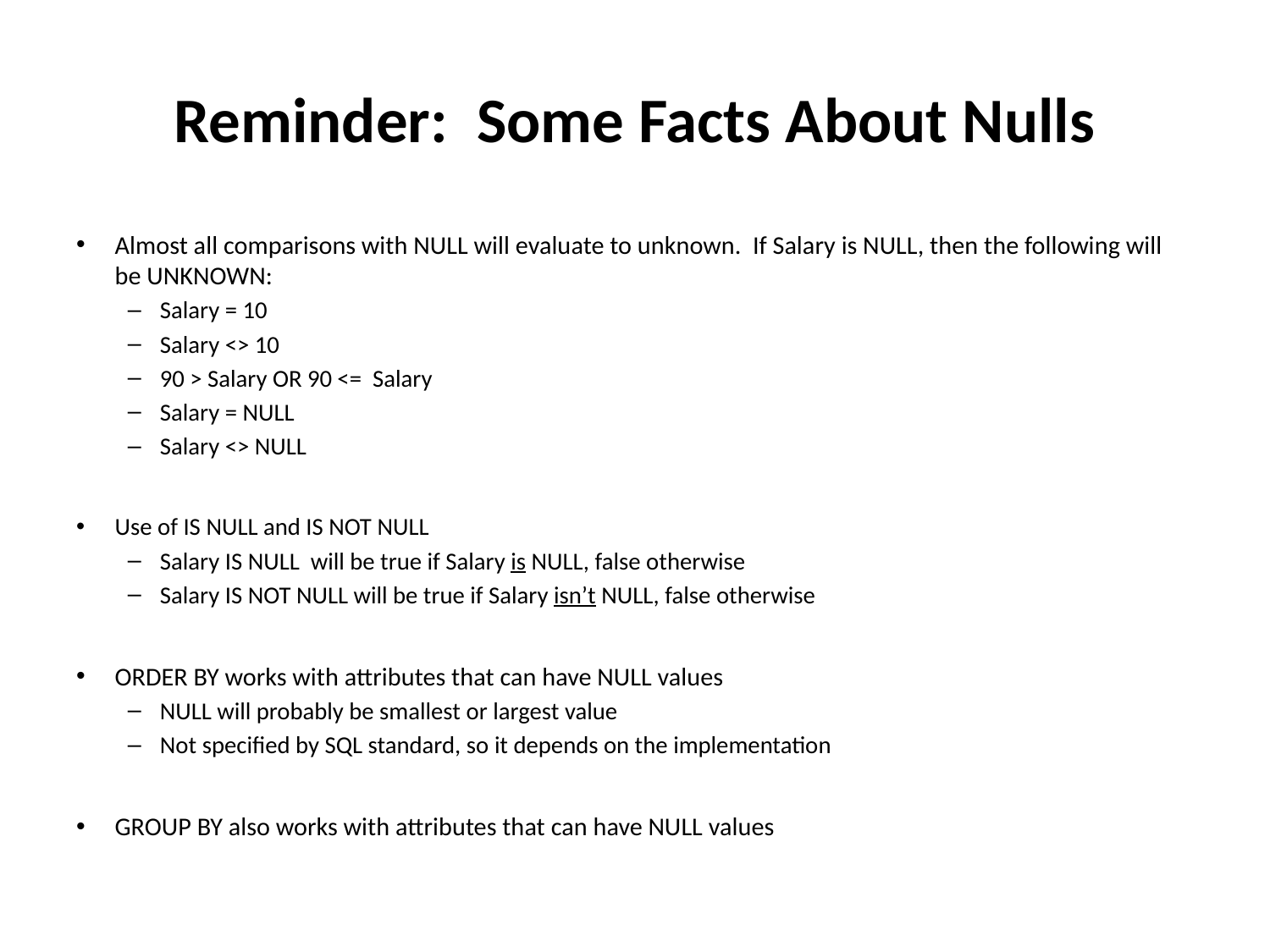

# Reminder:  Some Facts About Nulls
Almost all comparisons with NULL will evaluate to unknown.  If Salary is NULL, then the following will be UNKNOWN:
Salary = 10
Salary <> 10
90 > Salary OR 90 <=  Salary
Salary = NULL
Salary <> NULL

Use of IS NULL and IS NOT NULL
Salary IS NULL  will be true if Salary is NULL, false otherwise
Salary IS NOT NULL will be true if Salary isn’t NULL, false otherwise

ORDER BY works with attributes that can have NULL values
NULL will probably be smallest or largest value
Not specified by SQL standard, so it depends on the implementation

GROUP BY also works with attributes that can have NULL values